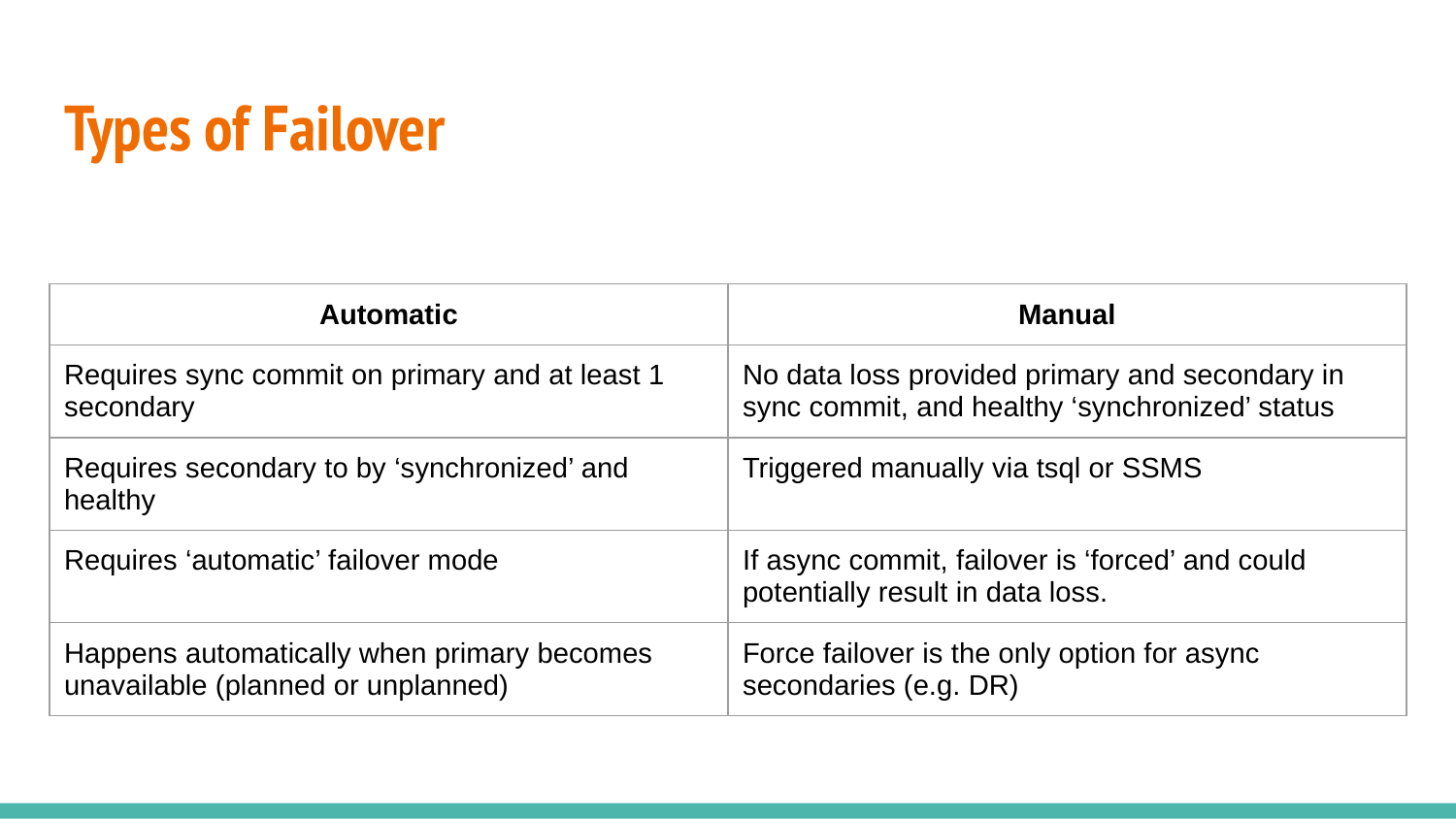

# Types of Failover

| Automatic | Manual |
| --- | --- |
| Requires sync commit on primary and at least 1 secondary | No data loss provided primary and secondary in sync commit, and healthy ‘synchronized’ status |
| Requires secondary to by ‘synchronized’ and healthy | Triggered manually via tsql or SSMS |
| Requires ‘automatic’ failover mode | If async commit, failover is ‘forced’ and could potentially result in data loss. |
| Happens automatically when primary becomes unavailable (planned or unplanned) | Force failover is the only option for async secondaries (e.g. DR) |